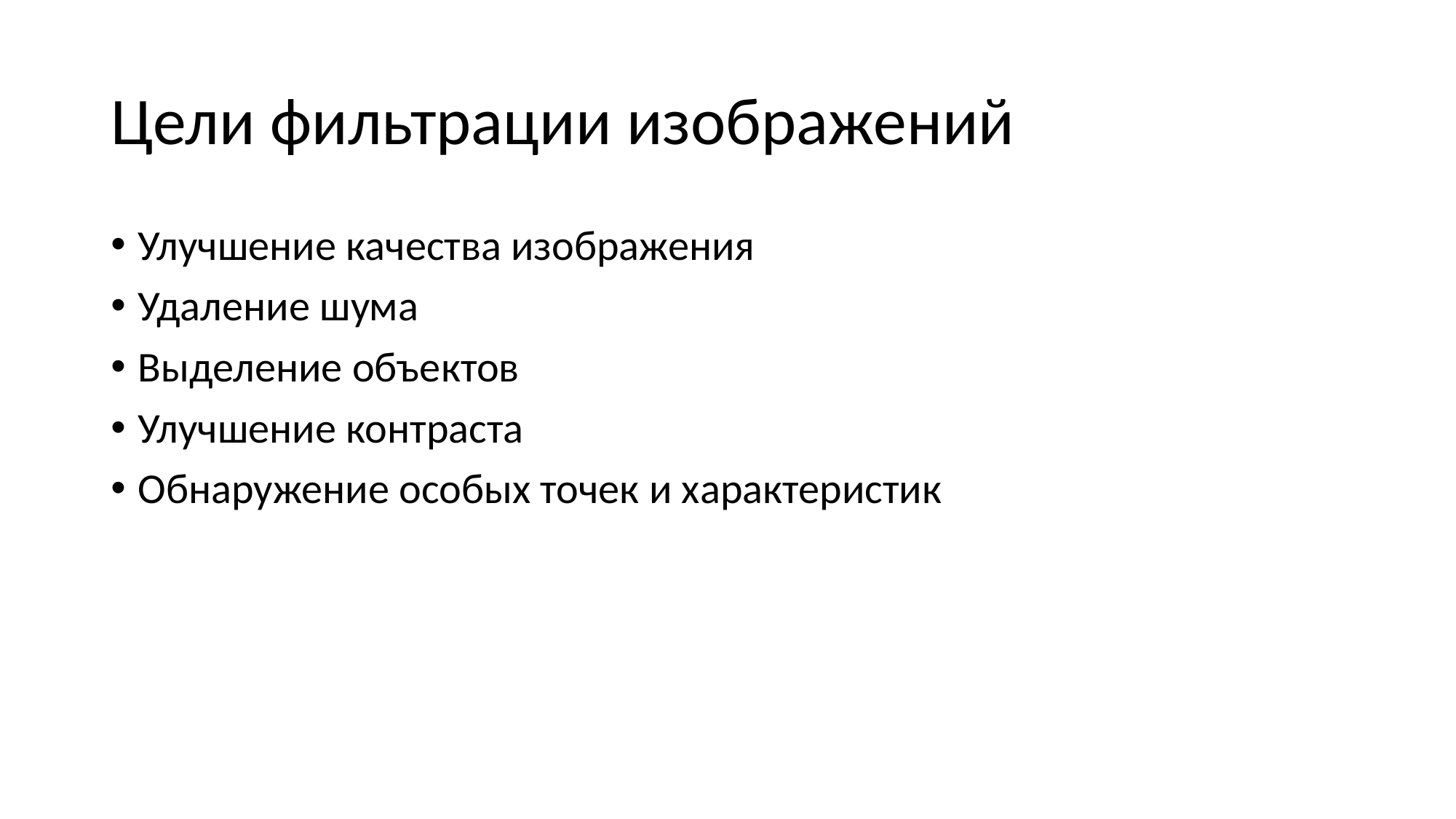

# Цели фильтрации изображений
Улучшение качества изображения
Удаление шума
Выделение объектов
Улучшение контраста
Обнаружение особых точек и характеристик